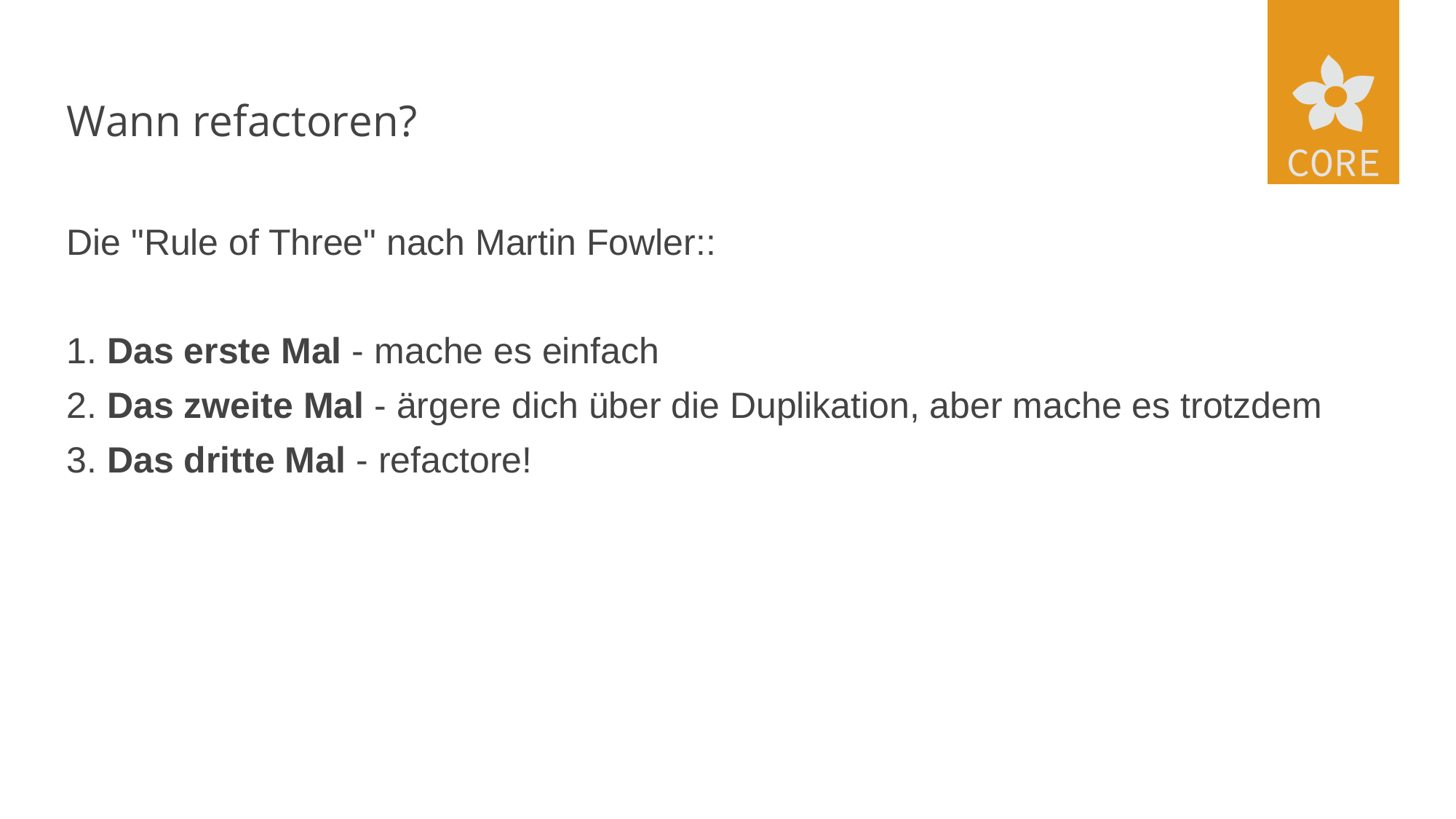

# Wann refactoren?
Die "Rule of Three" nach Martin Fowler::

1. Das erste Mal - mache es einfach
2. Das zweite Mal - ärgere dich über die Duplikation, aber mache es trotzdem
3. Das dritte Mal - refactore!